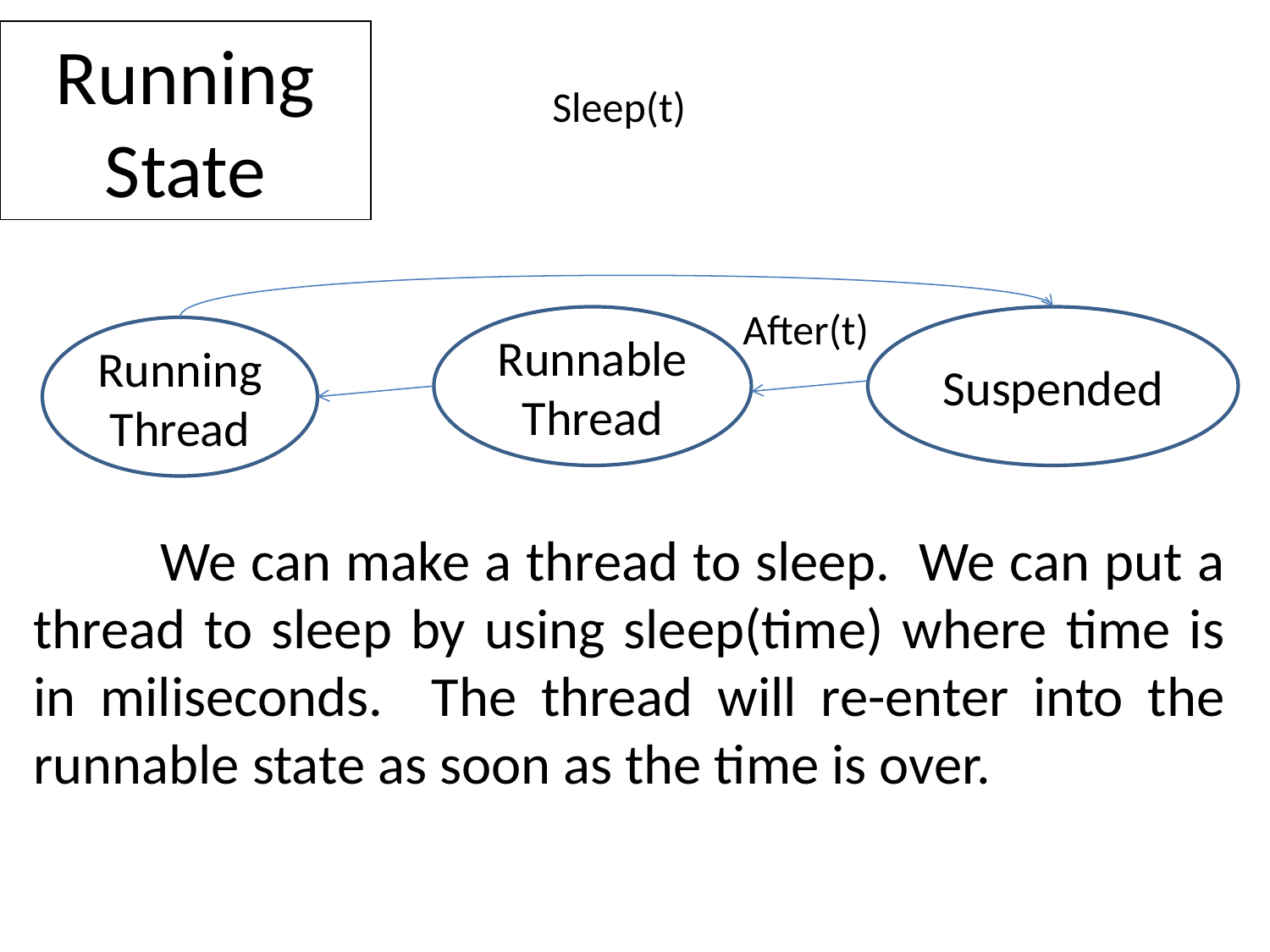

Running
State
Sleep(t)
After(t)
Runnable Thread
Suspended
Running Thread
	We can make a thread to sleep.  We can put a thread to sleep by using sleep(time) where time is in miliseconds.  The thread will re-enter into the runnable state as soon as the time is over.